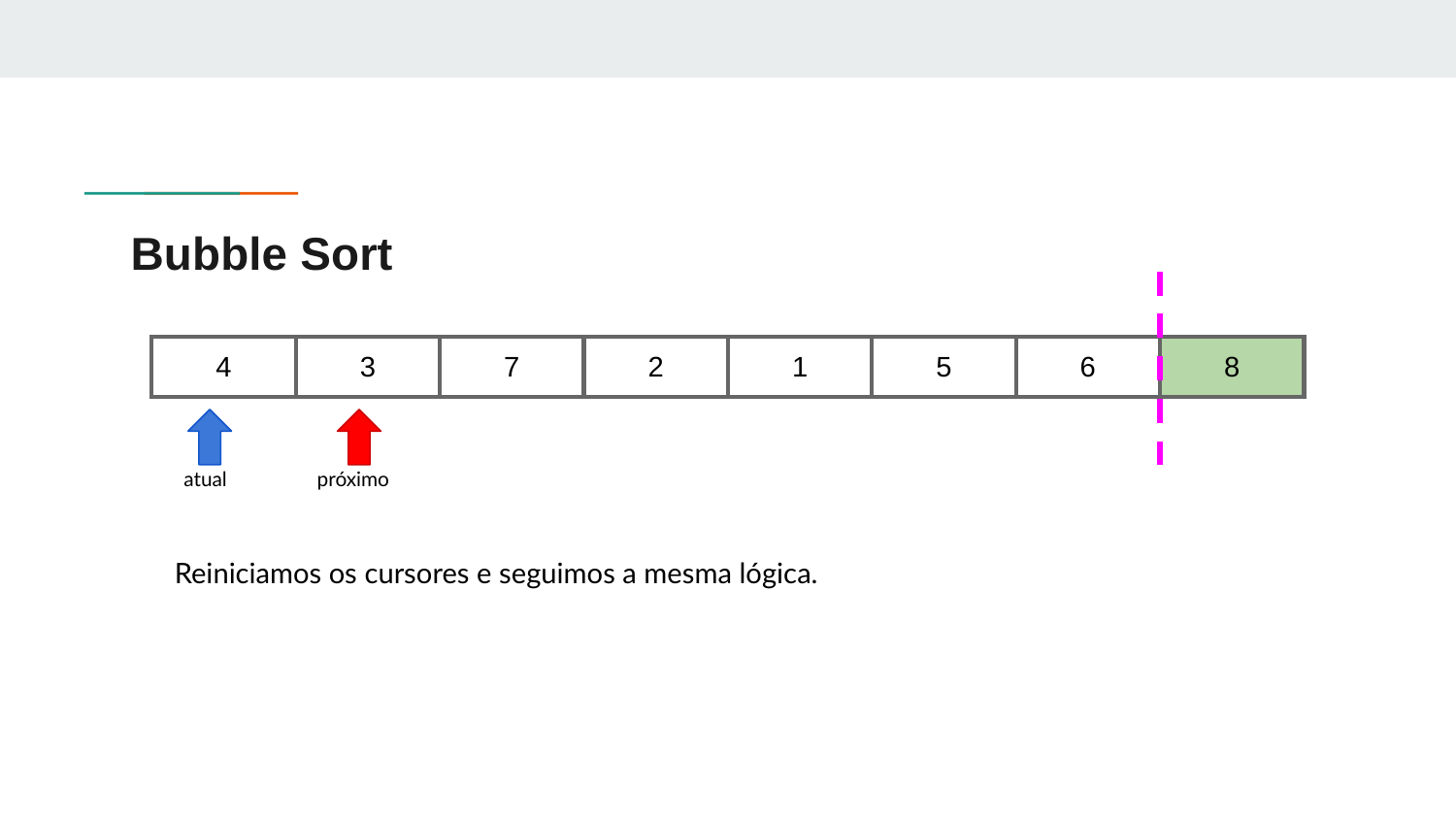

# Bubble Sort
| 4 | 3 | 7 | 2 | 1 | 5 | 6 | 8 |
| --- | --- | --- | --- | --- | --- | --- | --- |

atual

próximo
Reiniciamos os cursores e seguimos a mesma lógica.